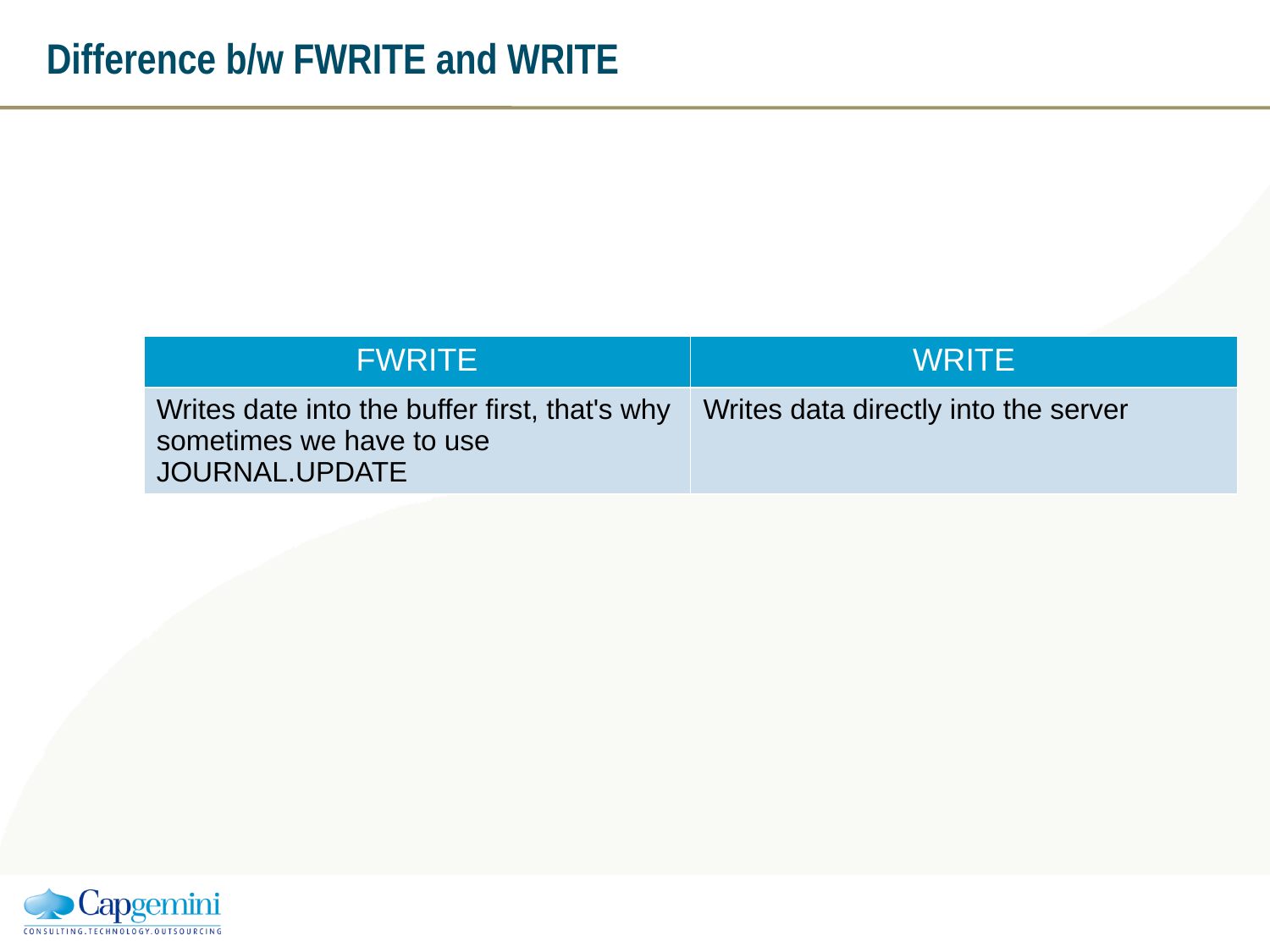

# Difference b/w FWRITE and WRITE

| FWRITE | WRITE |
| --- | --- |
| Writes date into the buffer first, that's why sometimes we have to use JOURNAL.UPDATE | Writes data directly into the server |